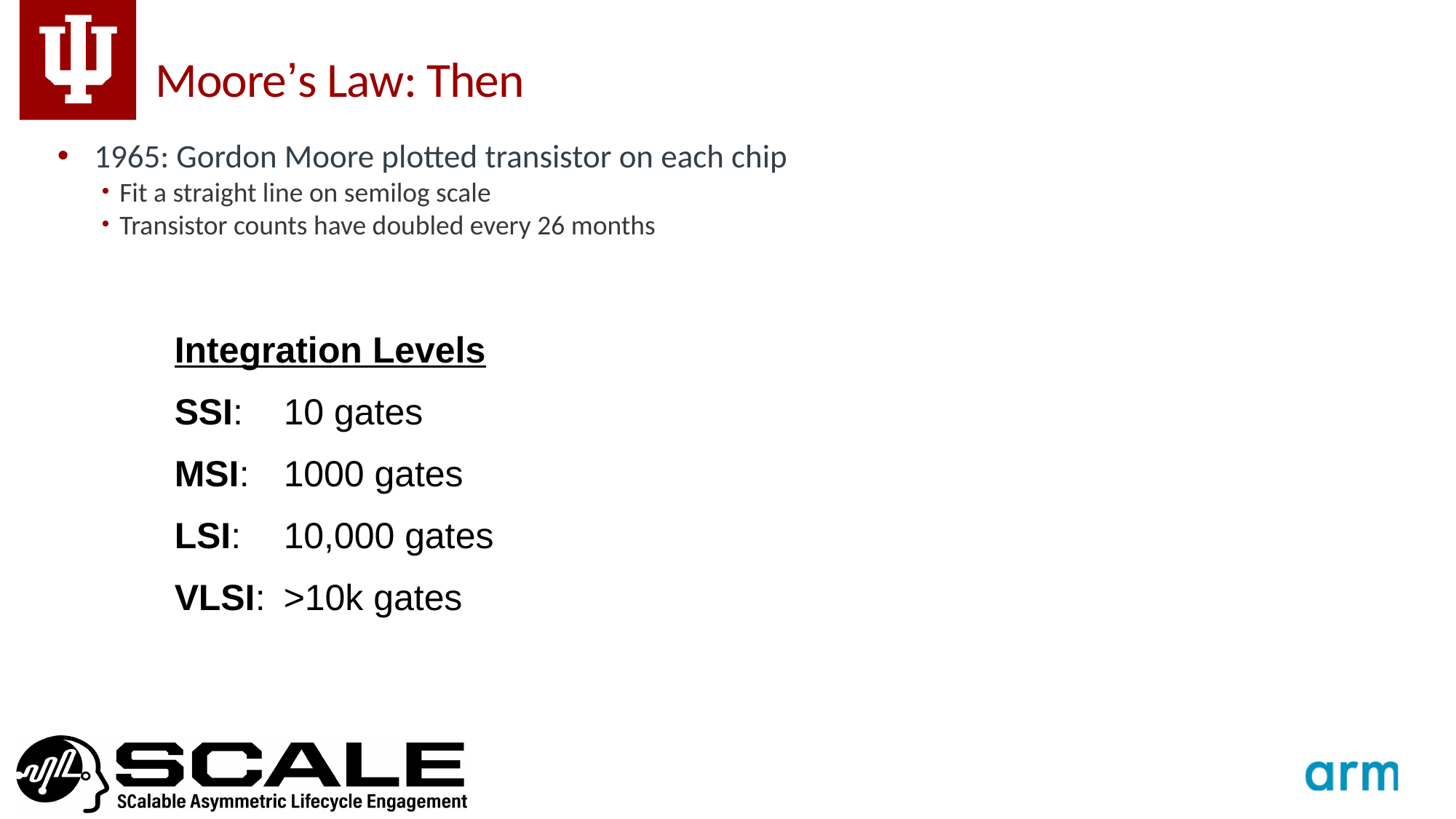

# Moore’s Law: Then
1965: Gordon Moore plotted transistor on each chip
Fit a straight line on semilog scale
Transistor counts have doubled every 26 months
Integration Levels
SSI: 	10 gates
MSI: 	1000 gates
LSI: 	10,000 gates
VLSI: 	>10k gates